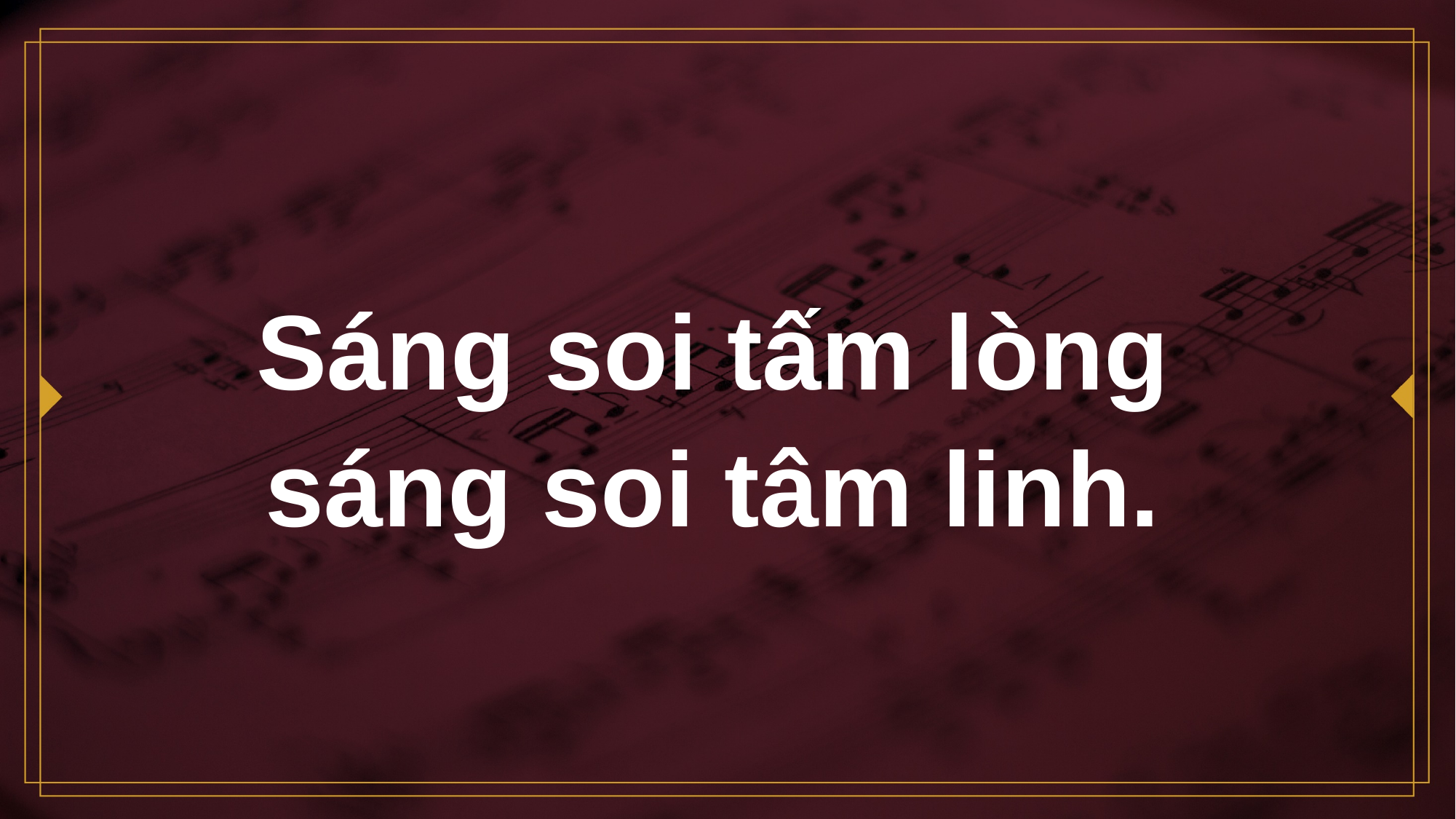

# Sáng soi tấm lòng sáng soi tâm linh.